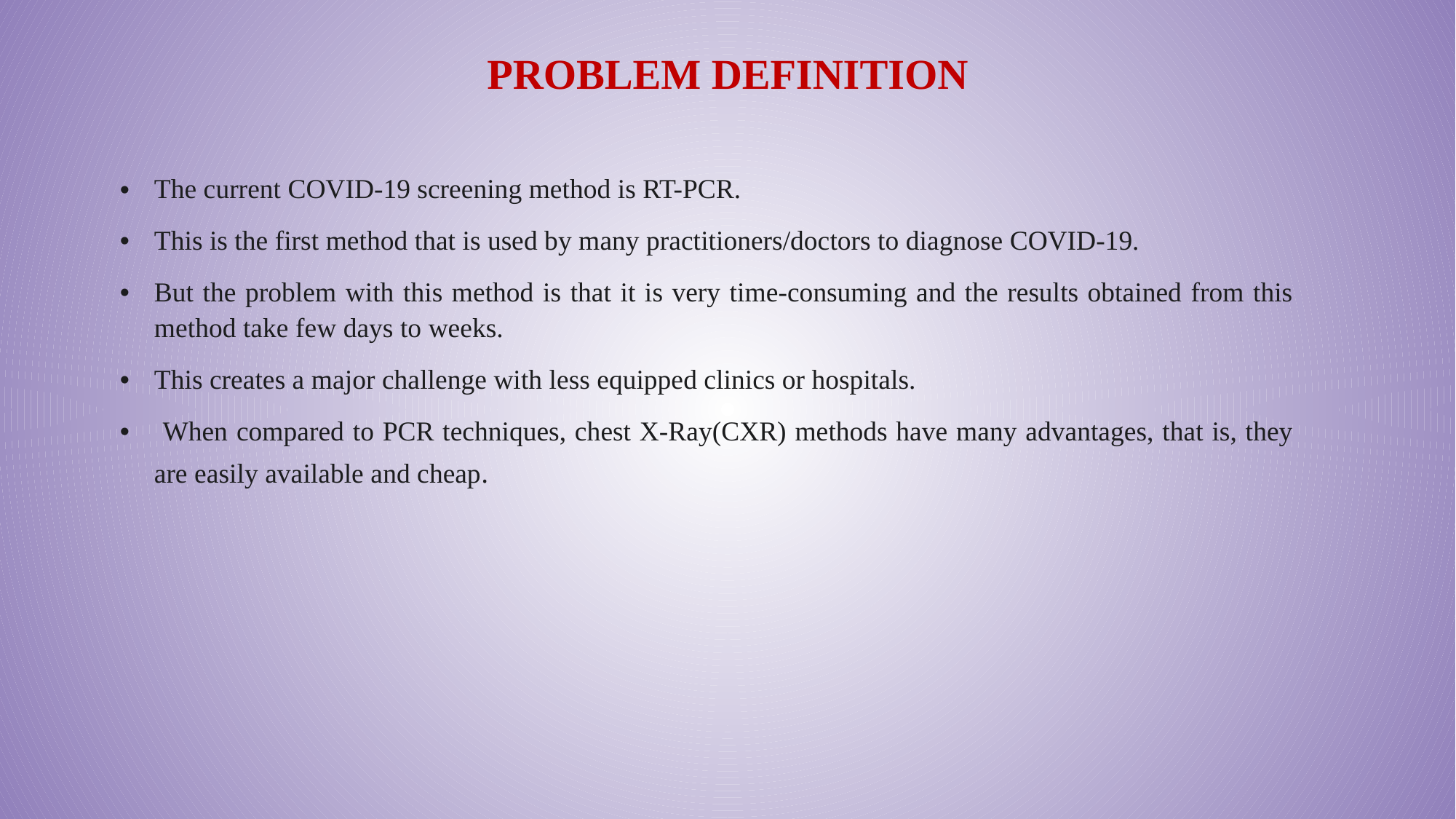

# PROBLEM DEFINITION
The current COVID-19 screening method is RT-PCR.
This is the first method that is used by many practitioners/doctors to diagnose COVID-19.
But the problem with this method is that it is very time-consuming and the results obtained from this method take few days to weeks.
This creates a major challenge with less equipped clinics or hospitals.
 When compared to PCR techniques, chest X-Ray(CXR) methods have many advantages, that is, they are easily available and cheap.